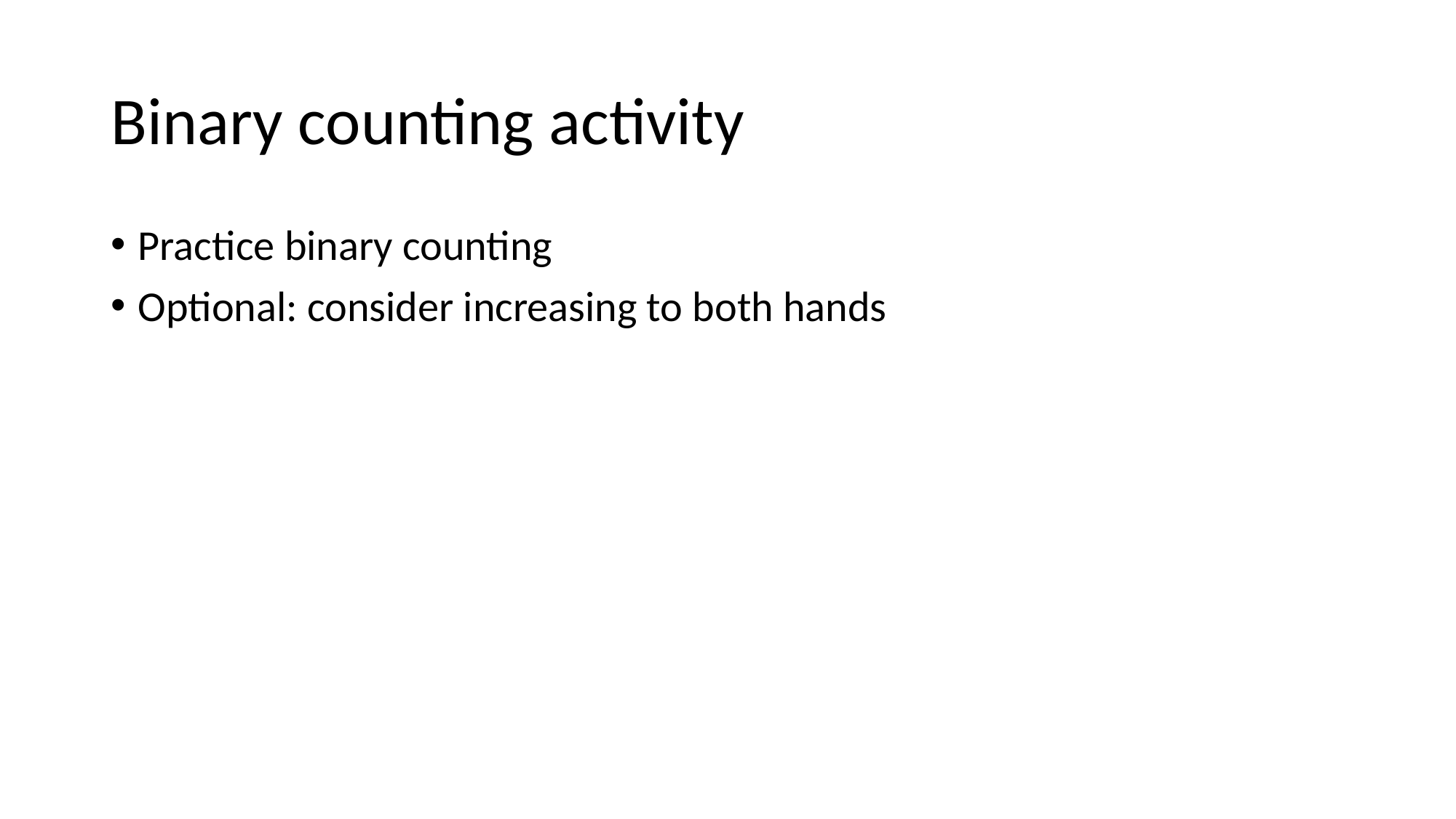

# Binary counting activity
Practice binary counting
Optional: consider increasing to both hands